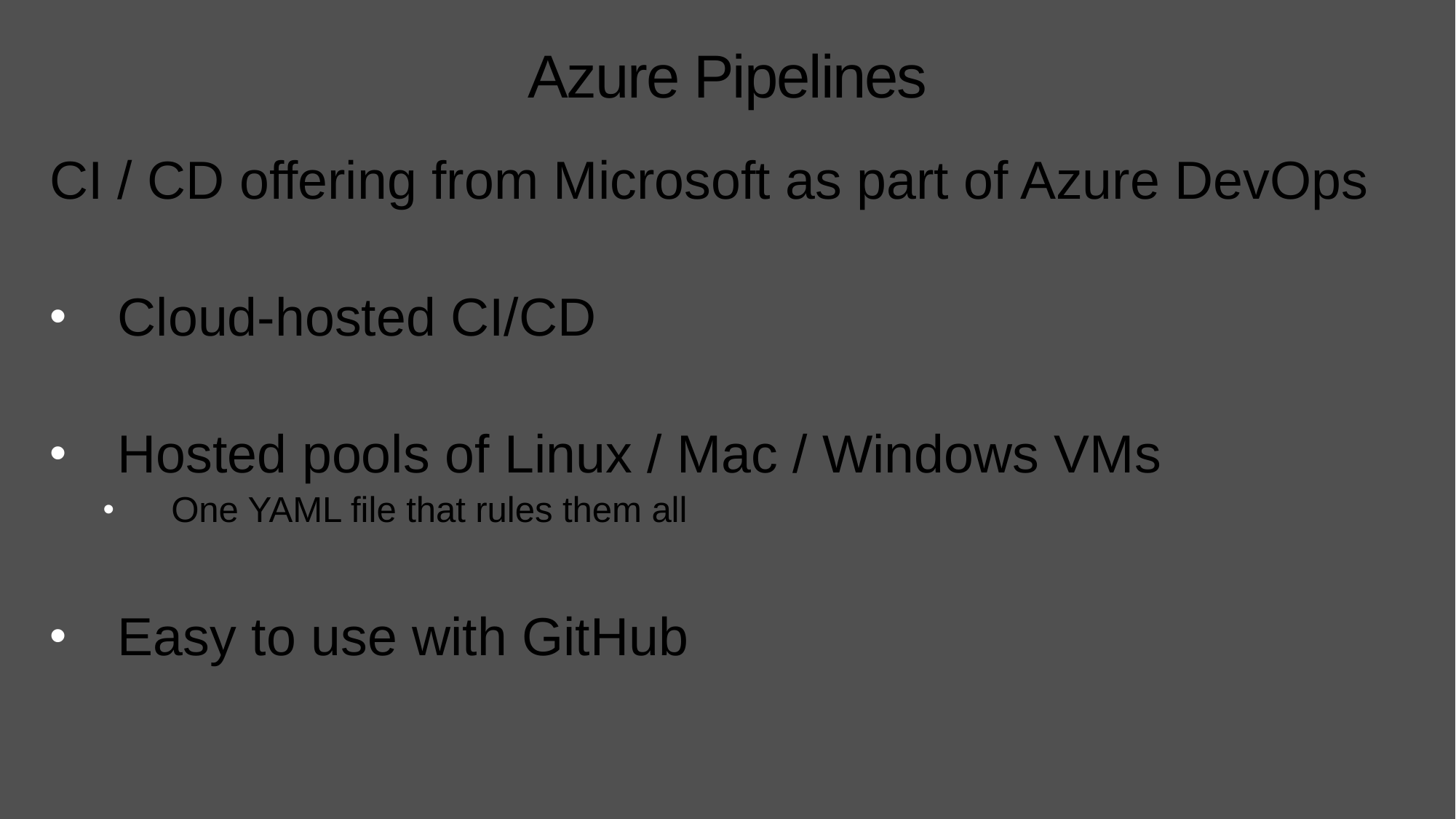

# Azure Pipelines
CI / CD offering from Microsoft as part of Azure DevOps

Cloud-hosted CI/CD

Hosted pools of Linux / Mac / Windows VMs
One YAML file that rules them all

Easy to use with GitHub